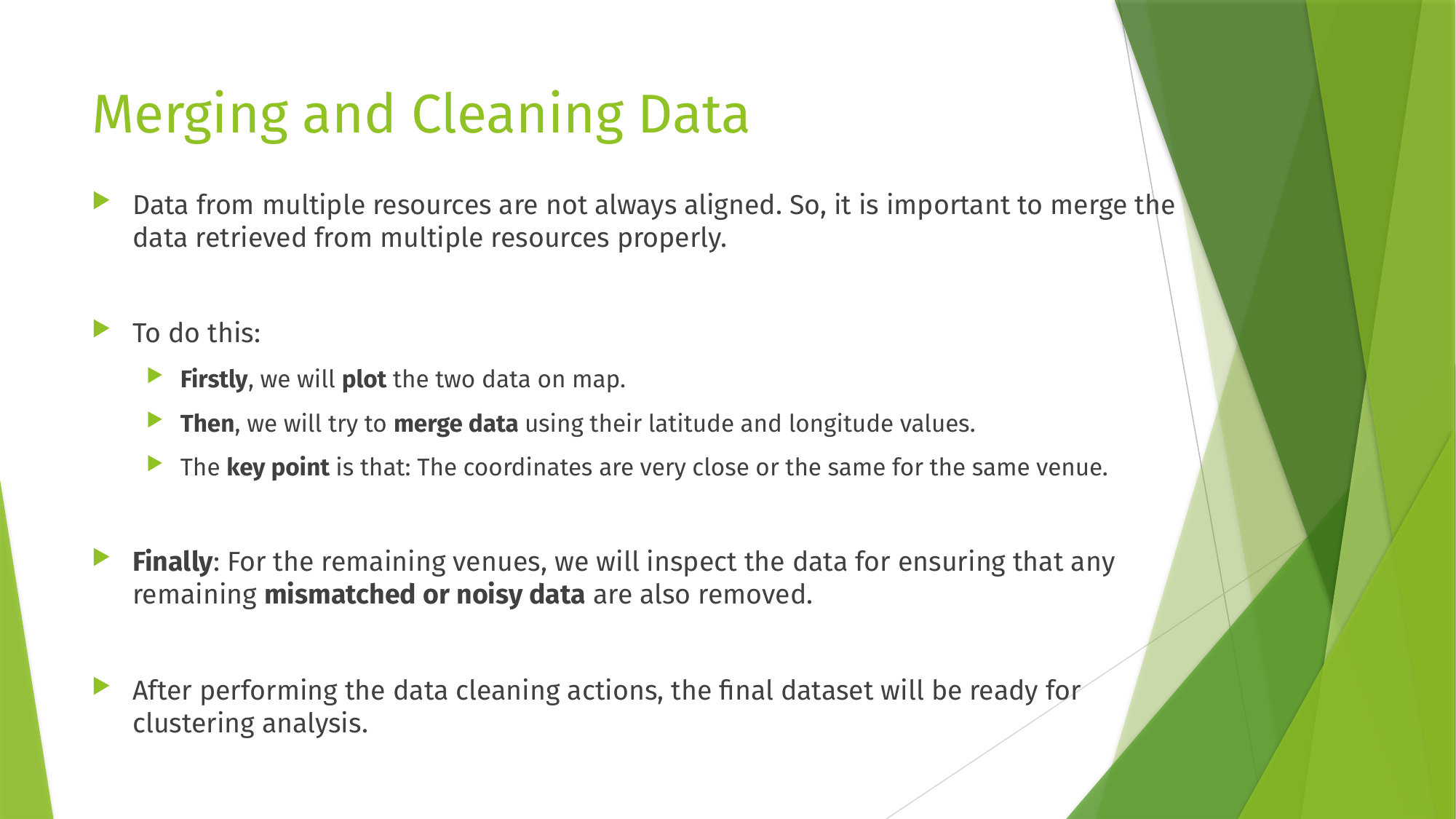

# Merging and Cleaning Data
Data from multiple resources are not always aligned. So, it is important to merge the data retrieved from multiple resources properly.

To do this:
Firstly, we will plot the two data on map.
Then, we will try to merge data using their latitude and longitude values.
The key point is that: The coordinates are very close or the same for the same venue.

Finally: For the remaining venues, we will inspect the data for ensuring that any remaining mismatched or noisy data are also removed.

After performing the data cleaning actions, the final dataset will be ready for clustering analysis.